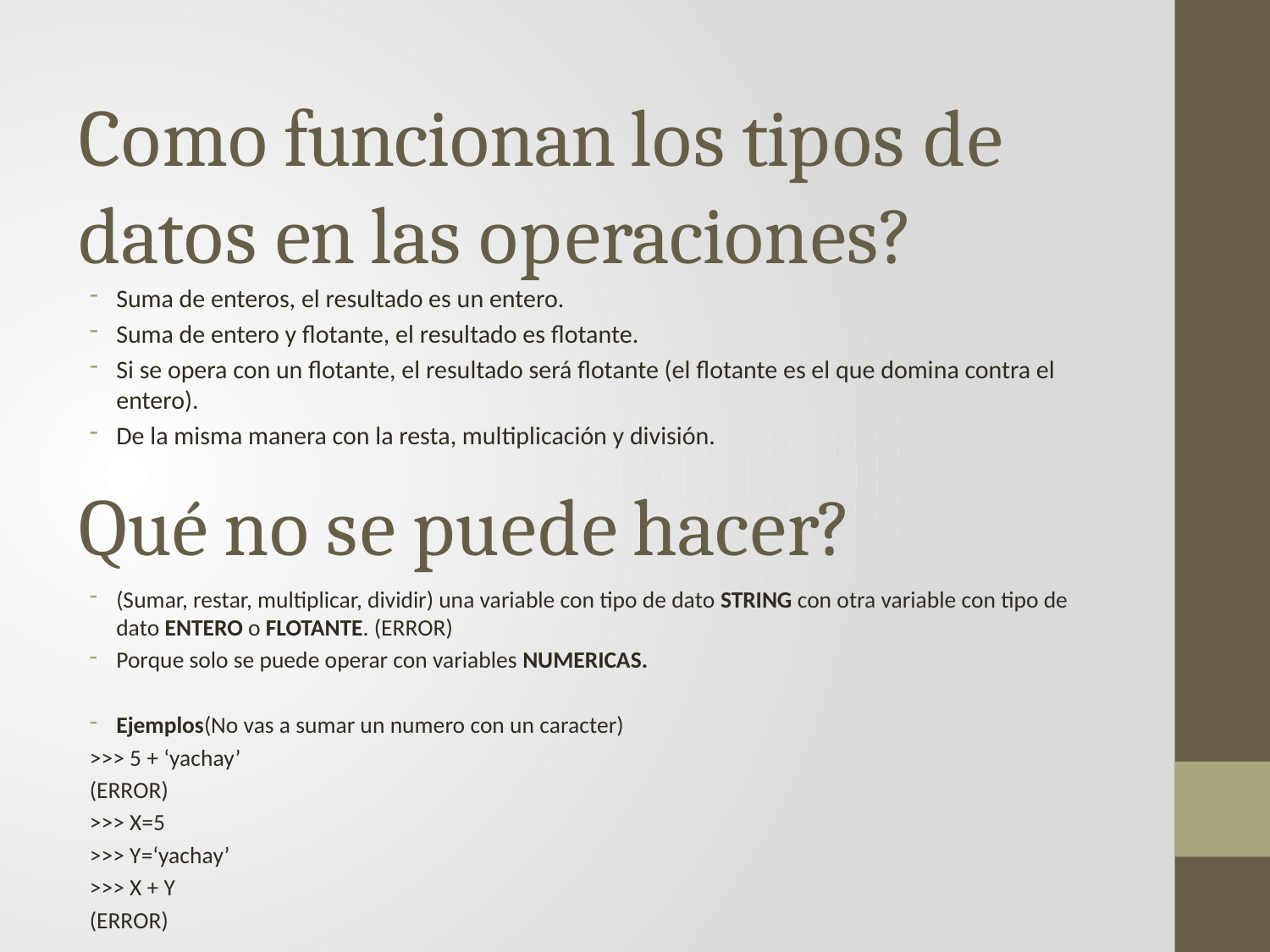

# Como funcionan los tipos de datos en las operaciones? Qué no se puede hacer?
Suma de enteros, el resultado es un entero.
Suma de entero y flotante, el resultado es flotante.
Si se opera con un flotante, el resultado será flotante (el flotante es el que domina contra el entero).
De la misma manera con la resta, multiplicación y división.

(Sumar, restar, multiplicar, dividir) una variable con tipo de dato STRING con otra variable con tipo de dato ENTERO o FLOTANTE. (ERROR)
Porque solo se puede operar con variables NUMERICAS.

Ejemplos(No vas a sumar un numero con un caracter)
>>> 5 + ‘yachay’
(ERROR)
>>> X=5
>>> Y=‘yachay’
>>> X + Y
(ERROR)